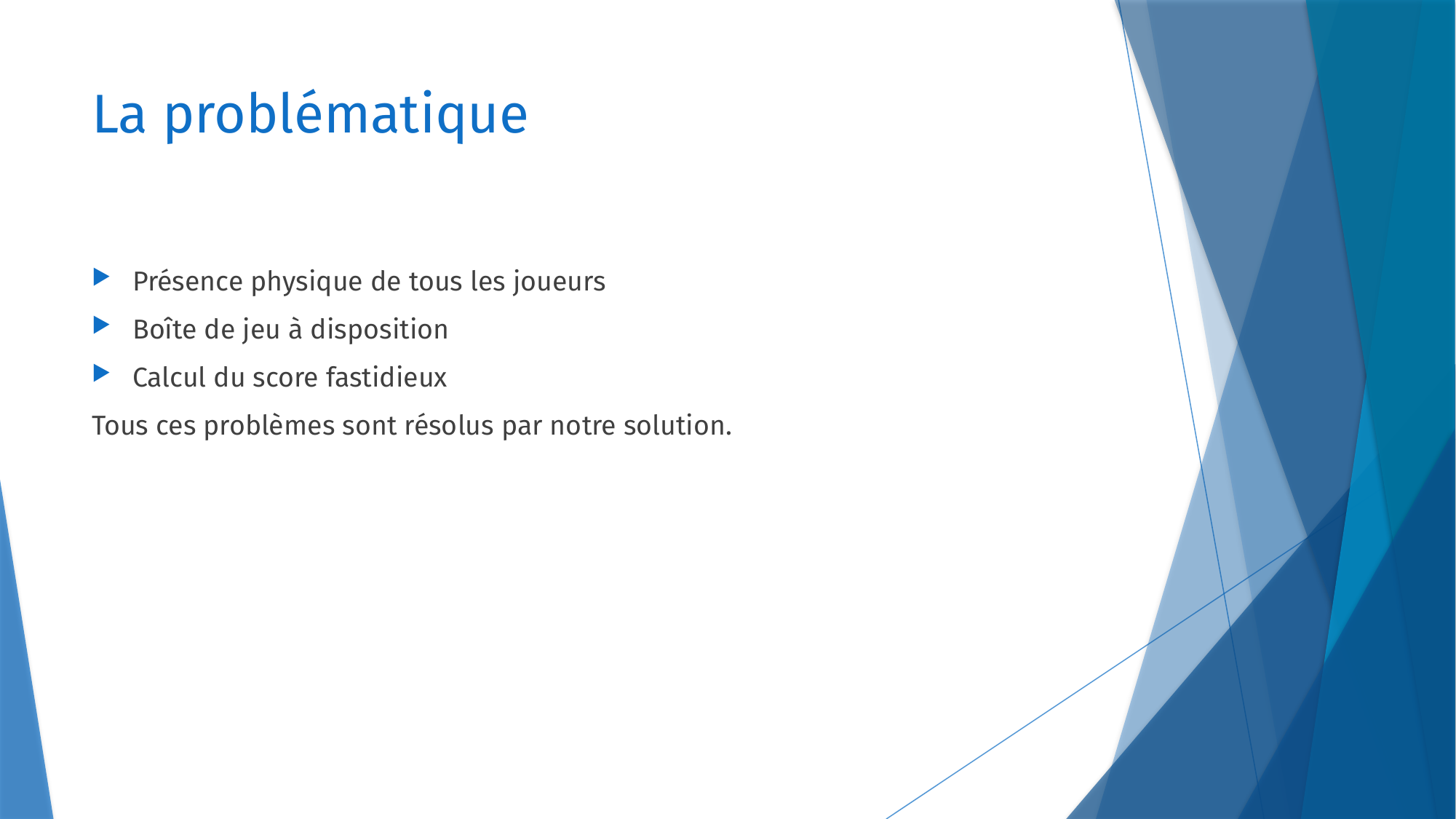

# La problématique
Présence physique de tous les joueurs
Boîte de jeu à disposition
Calcul du score fastidieux
Tous ces problèmes sont résolus par notre solution.